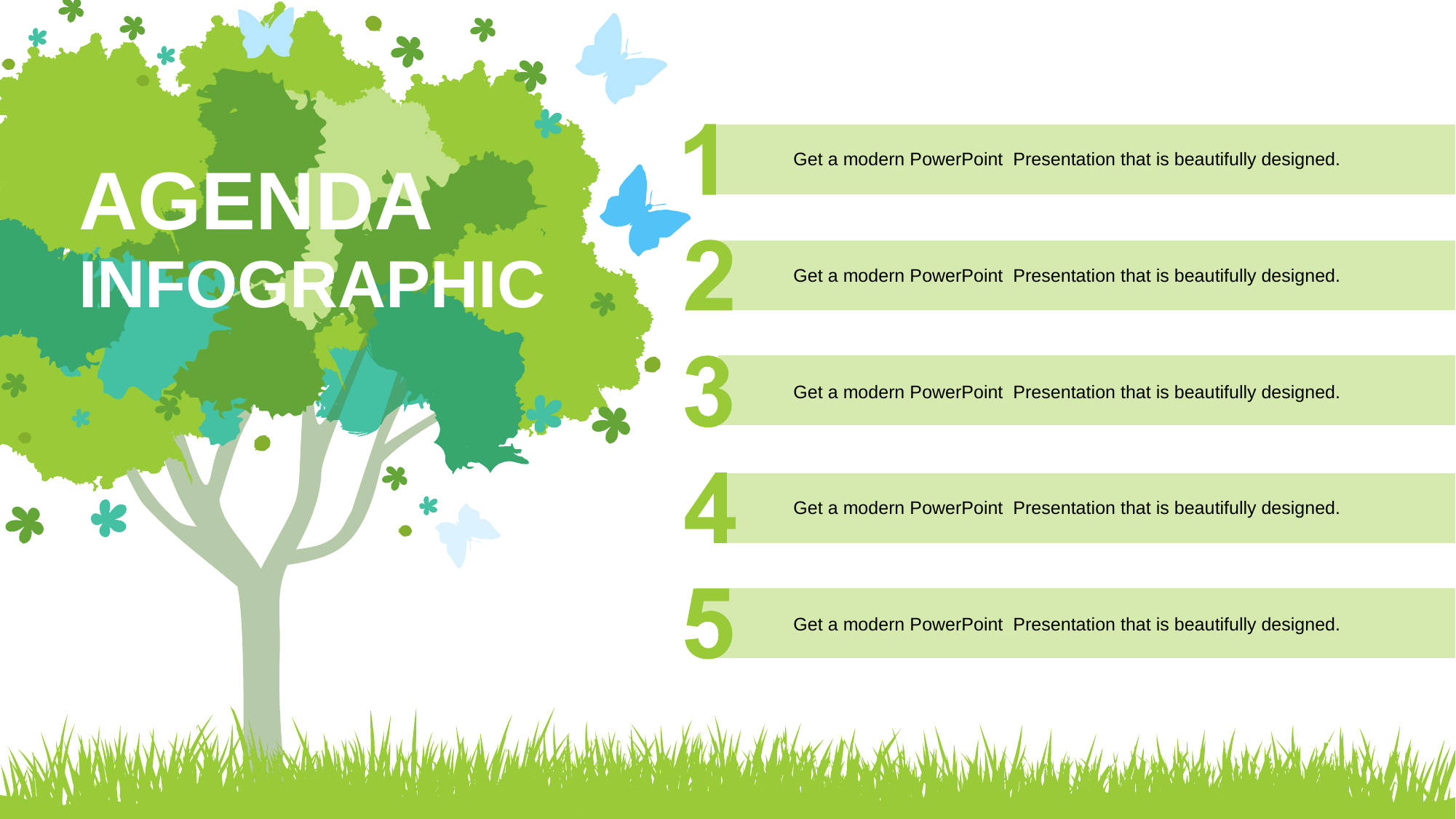

Get a modern PowerPoint  Presentation that is beautifully designed.

AGENDA

INFOGRAPHIC

Get a modern PowerPoint  Presentation that is beautifully designed.

Get a modern PowerPoint  Presentation that is beautifully designed.

Get a modern PowerPoint  Presentation that is beautifully designed.

Get a modern PowerPoint  Presentation that is beautifully designed.